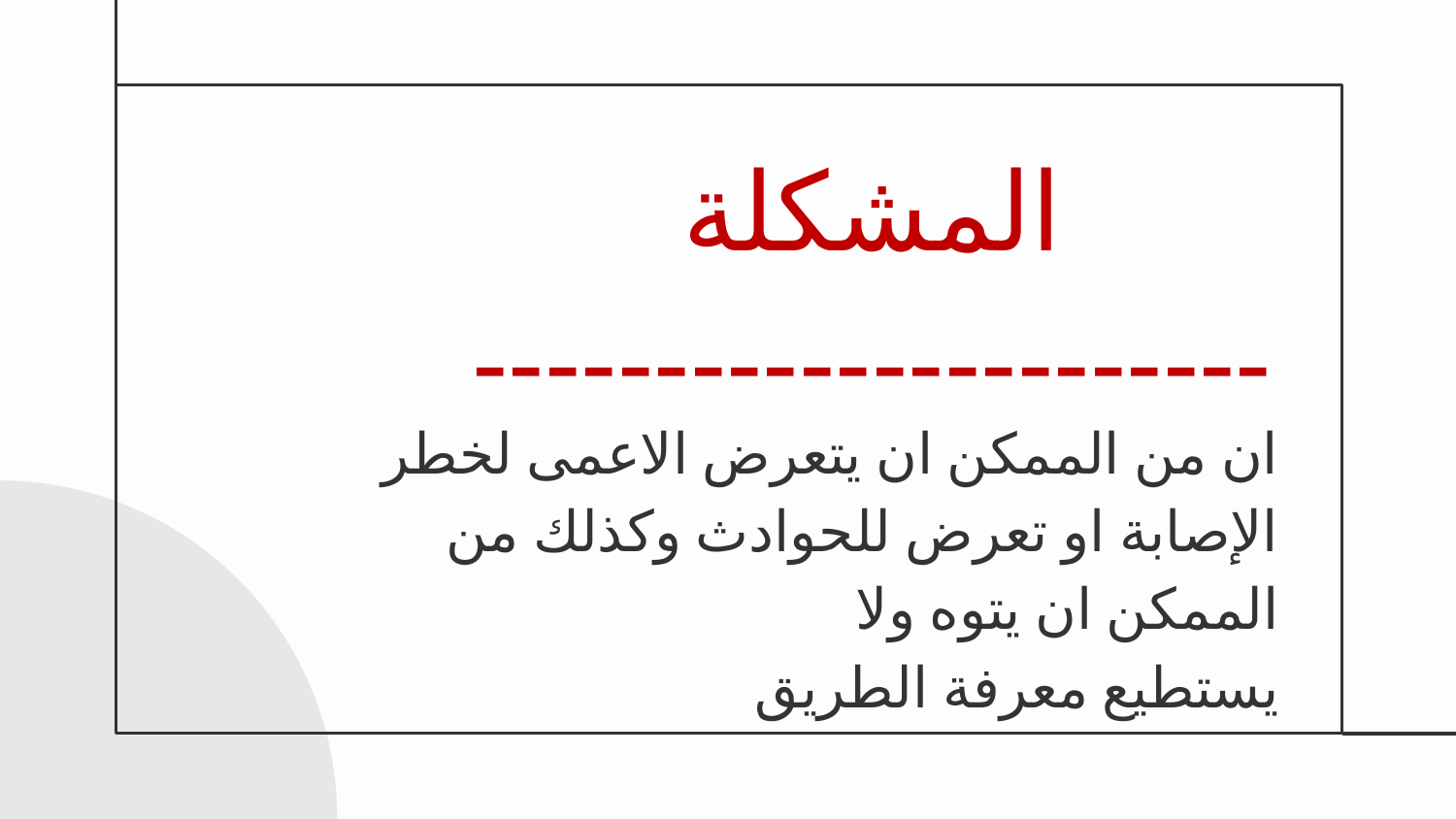

المشكلة
----------------------
# ان من الممكن ان يتعرض الاعمى لخطر الإصابة او تعرض للحوادث وكذلك من الممكن ان يتوه ولا يستطيع معرفة الطريق